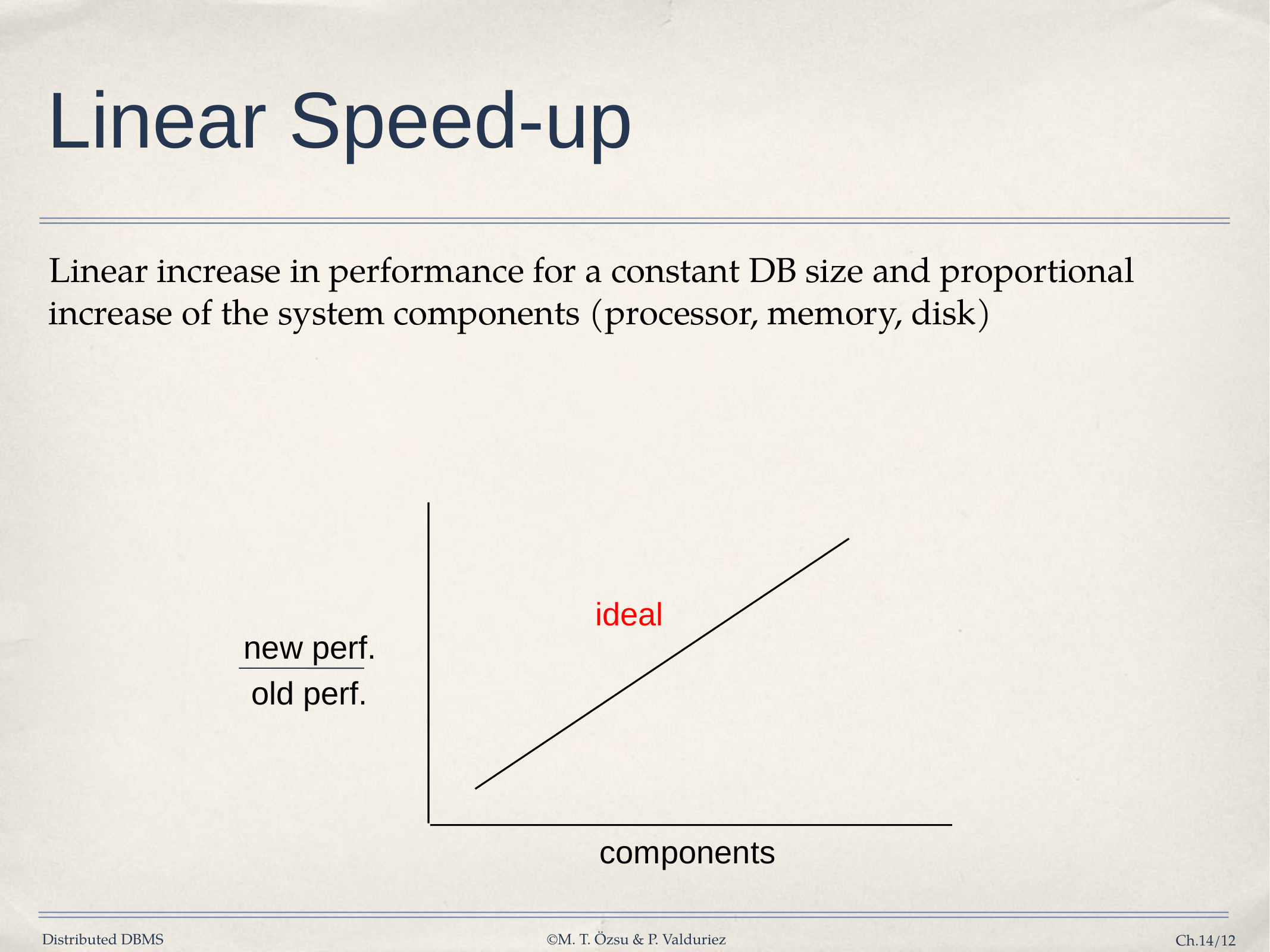

# Linear Speed-up
Linear increase in performance for a constant DB size and proportional increase of the system components (processor, memory, disk)

ideal
new perf.

old perf.

components